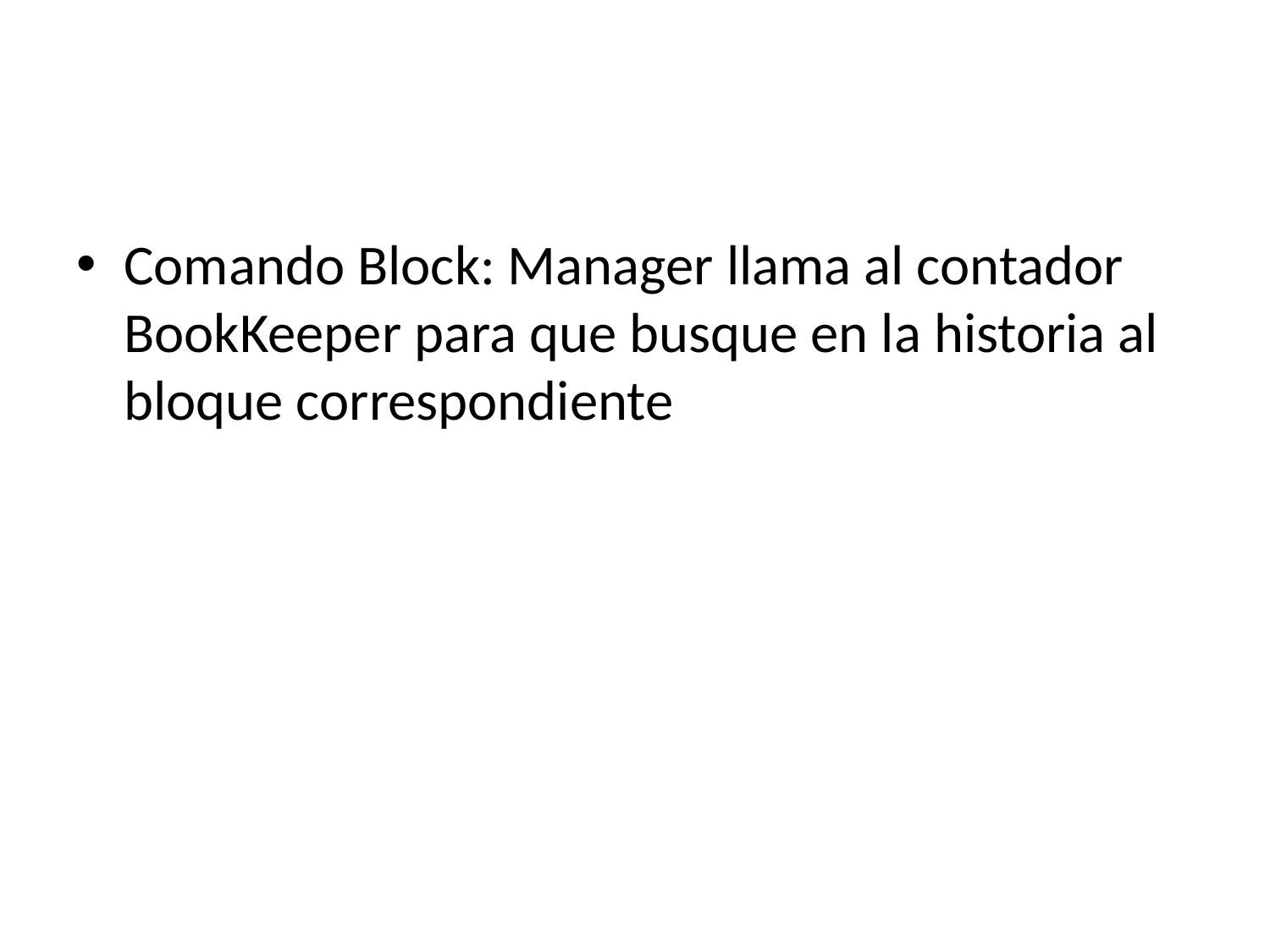

#
Comando Block: Manager llama al contador BookKeeper para que busque en la historia al bloque correspondiente